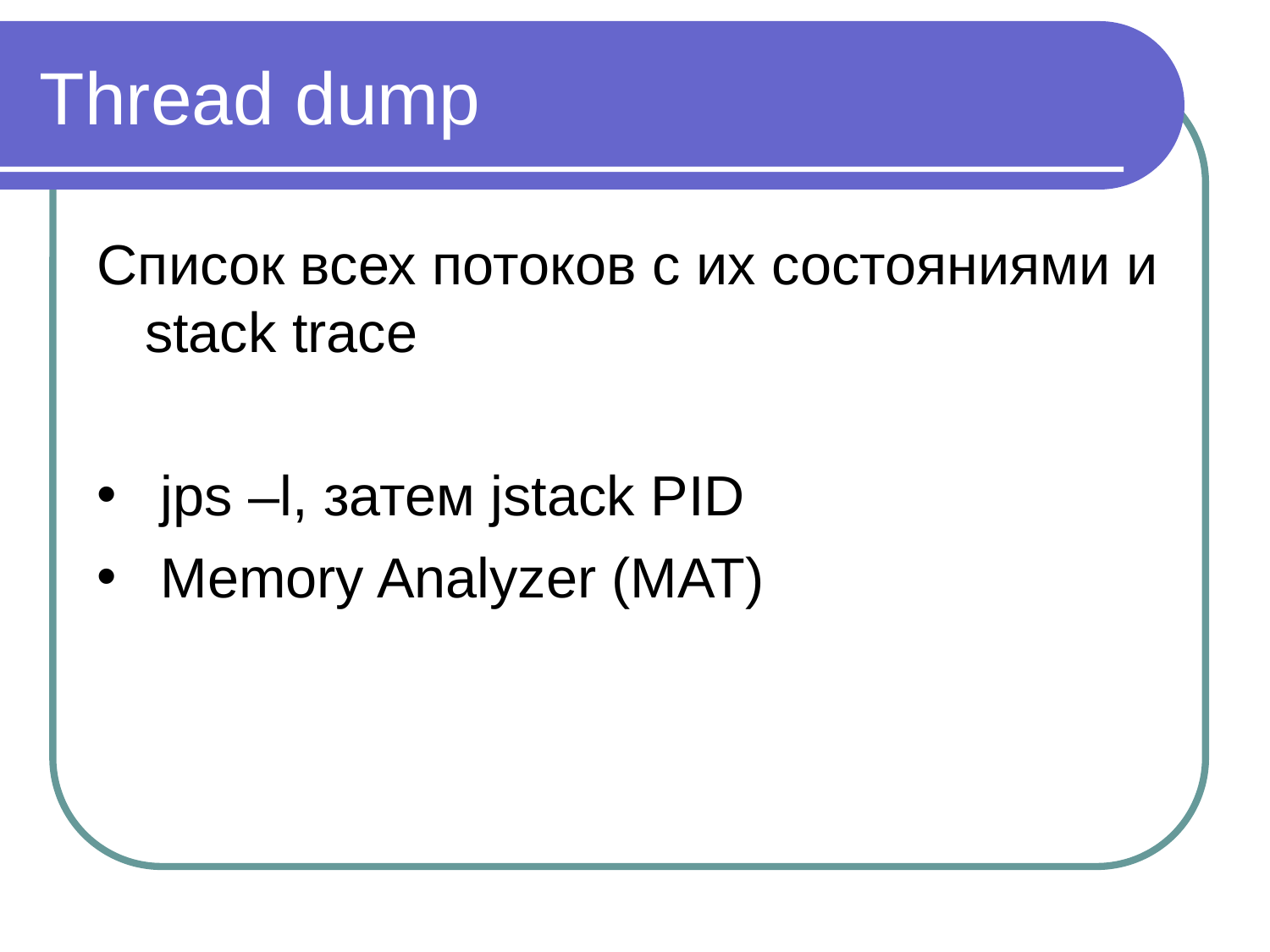

# Thread dump
Список всех потоков с их состояниями и stack trace

jps –l, затем jstack PID
Memory Analyzer (MAT)